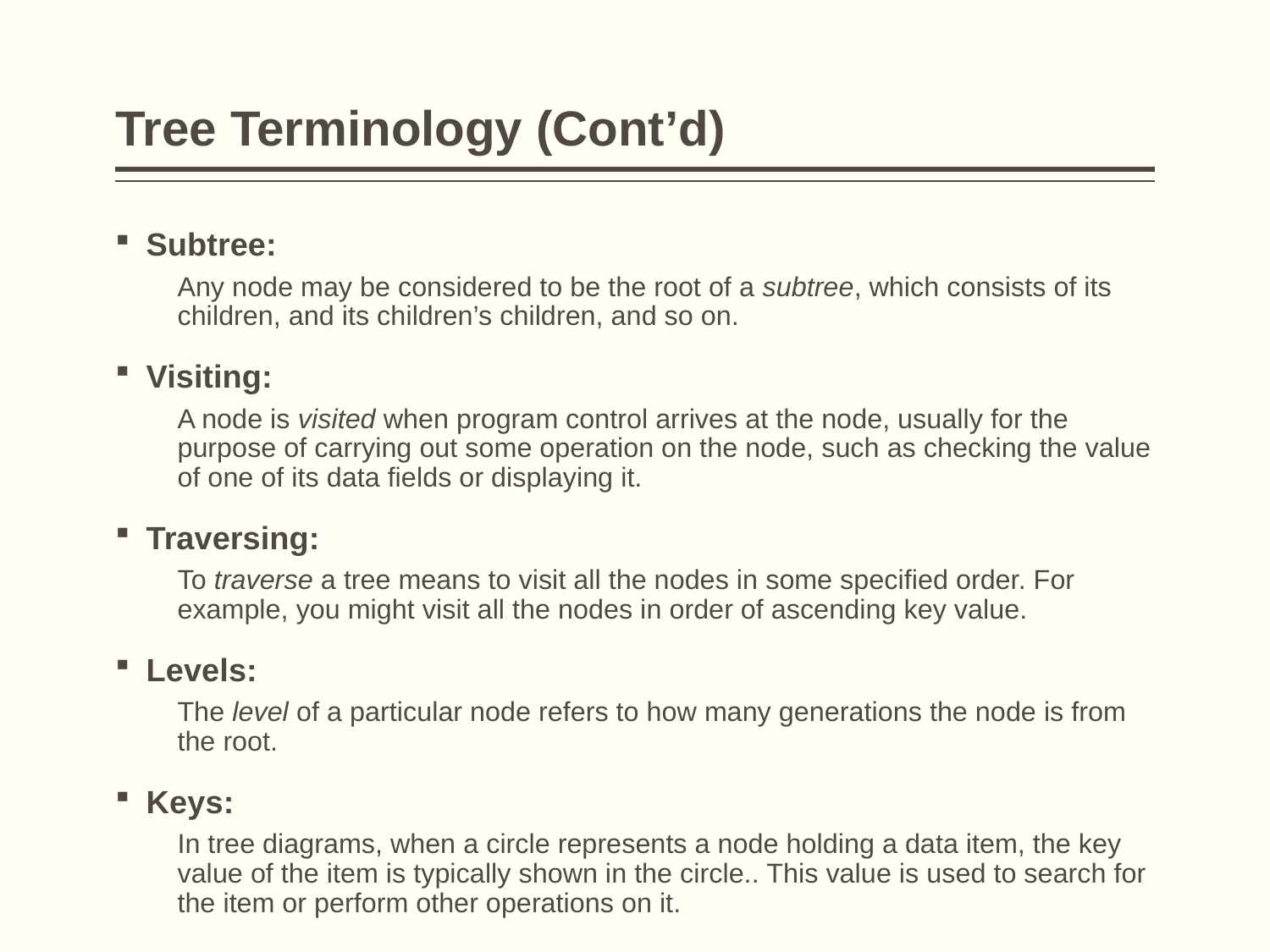

# Tree Terminology (Cont’d)
Subtree:
Any node may be considered to be the root of a subtree, which consists of its children, and its children’s children, and so on.
Visiting:
A node is visited when program control arrives at the node, usually for the purpose of carrying out some operation on the node, such as checking the value of one of its data fields or displaying it.
Traversing:
To traverse a tree means to visit all the nodes in some specified order. For example, you might visit all the nodes in order of ascending key value.
Levels:
The level of a particular node refers to how many generations the node is from the root.
Keys:
In tree diagrams, when a circle represents a node holding a data item, the key value of the item is typically shown in the circle.. This value is used to search for the item or perform other operations on it.